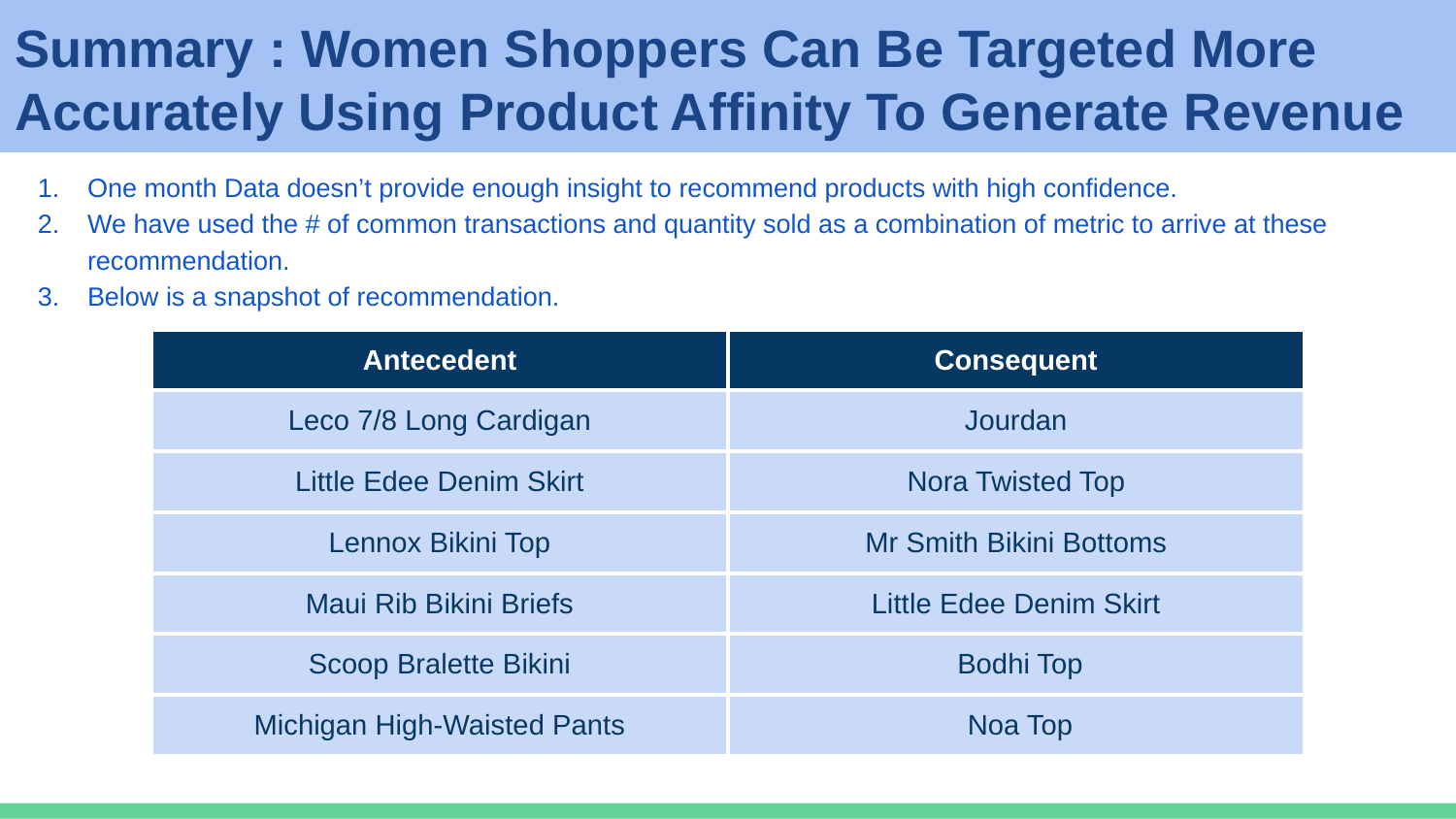

# Summary : Women Shoppers Can Be Targeted More Accurately Using Product Affinity To Generate Revenue
One month Data doesn’t provide enough insight to recommend products with high confidence.
We have used the # of common transactions and quantity sold as a combination of metric to arrive at these recommendation.
Below is a snapshot of recommendation.
| Antecedent | Consequent |
| --- | --- |
| Leco 7/8 Long Cardigan | Jourdan |
| Little Edee Denim Skirt | Nora Twisted Top |
| Lennox Bikini Top | Mr Smith Bikini Bottoms |
| Maui Rib Bikini Briefs | Little Edee Denim Skirt |
| Scoop Bralette Bikini | Bodhi Top |
| Michigan High-Waisted Pants | Noa Top |